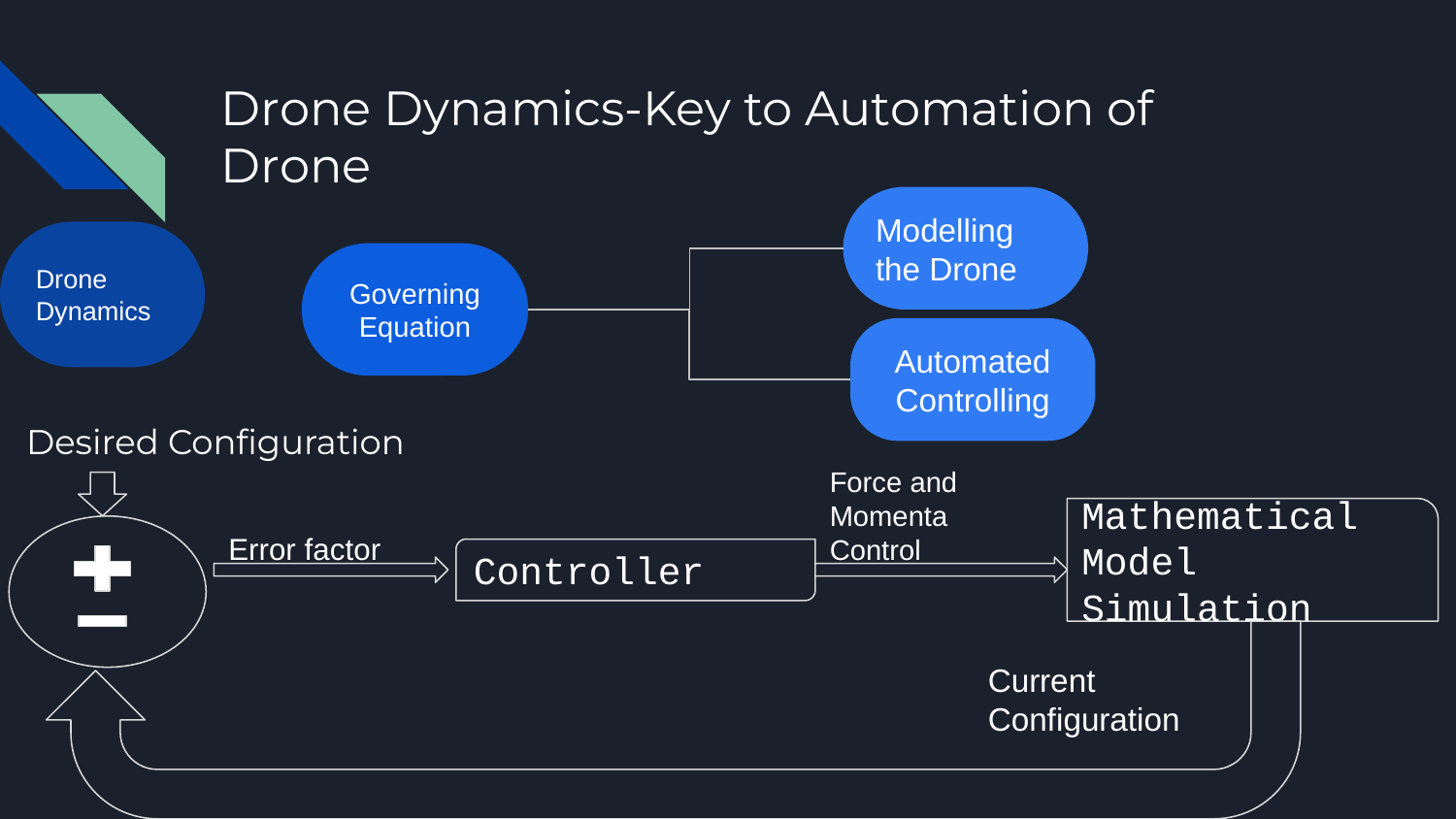

# Drone Dynamics-Key to Automation of Drone
Modelling the Drone
Drone Dynamics
Governing Equation
Automated Controlling
Desired Configuration
Force and Momenta Control

Mathematical Model
Simulation
Error factor

Controller

Current Configuration